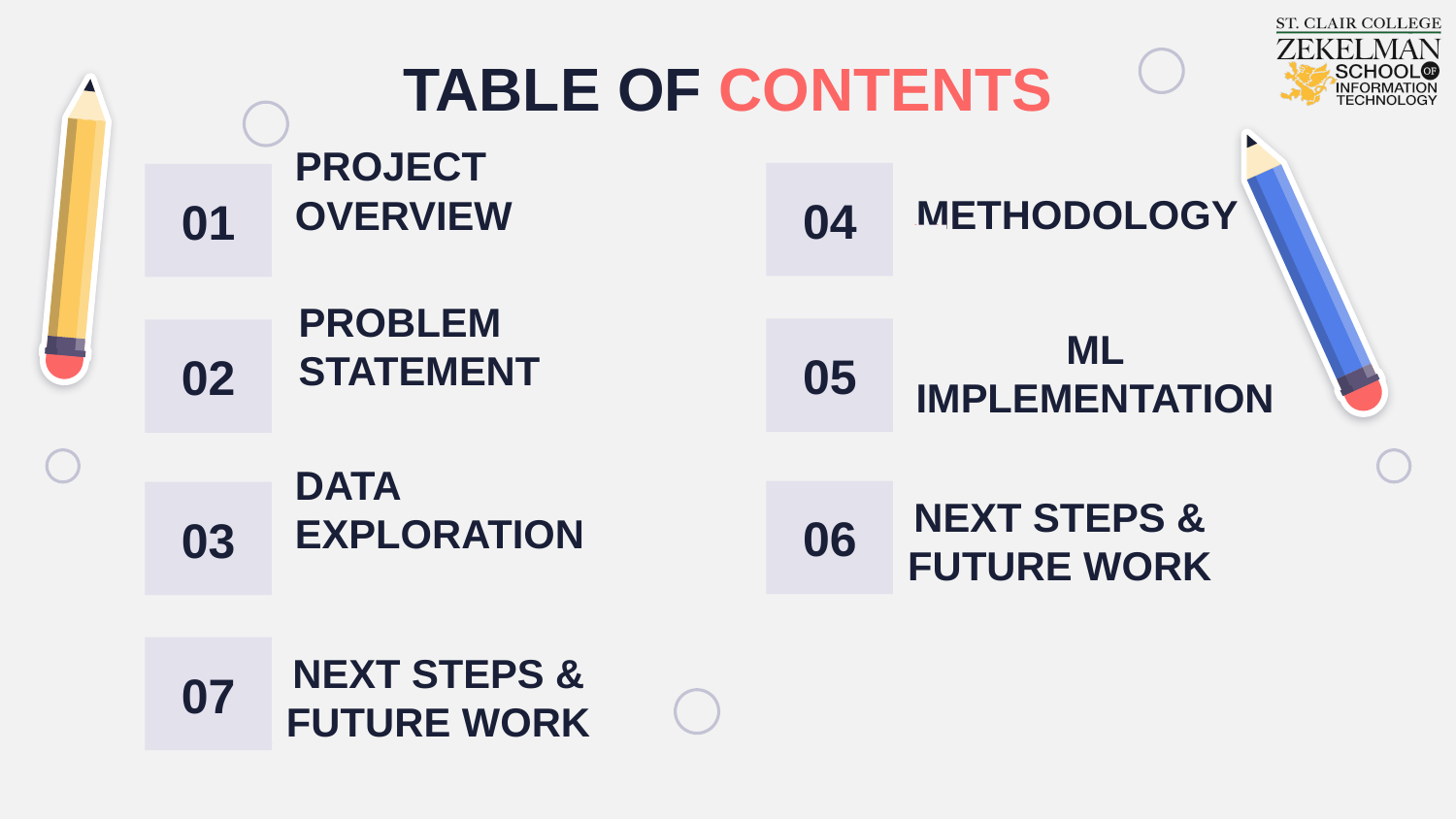

# TABLE OF CONTENTS
04
01
METHODOLOGY
PROJECT OVERVIEW

05
02
PROBLEM STATEMENT
ML IMPLEMENTATION
06
03
DATA EXPLORATION
NEXT STEPS & FUTURE WORK
07
NEXT STEPS & FUTURE WORK